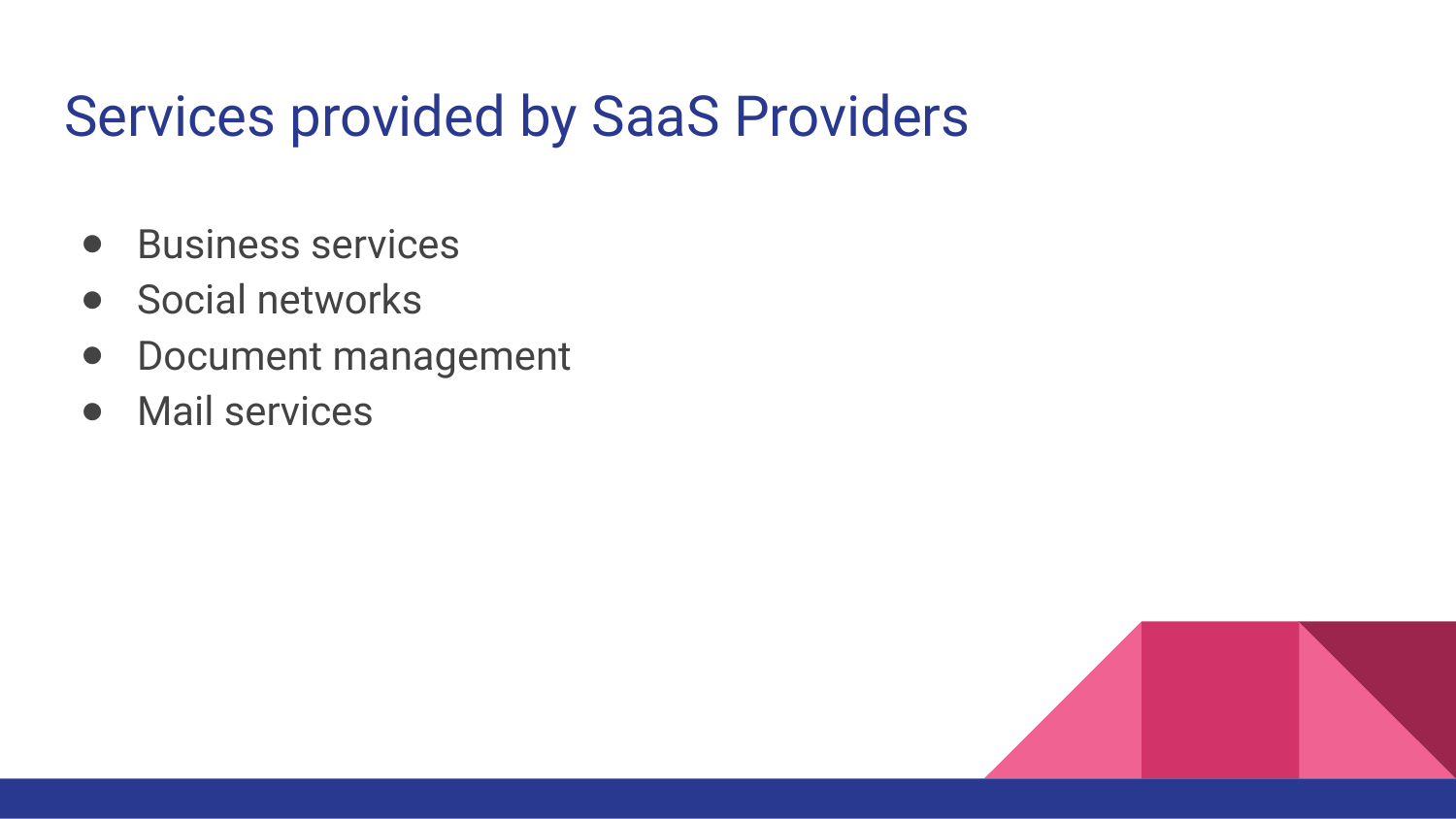

# Services provided by SaaS Providers
Business services
Social networks
Document management
Mail services